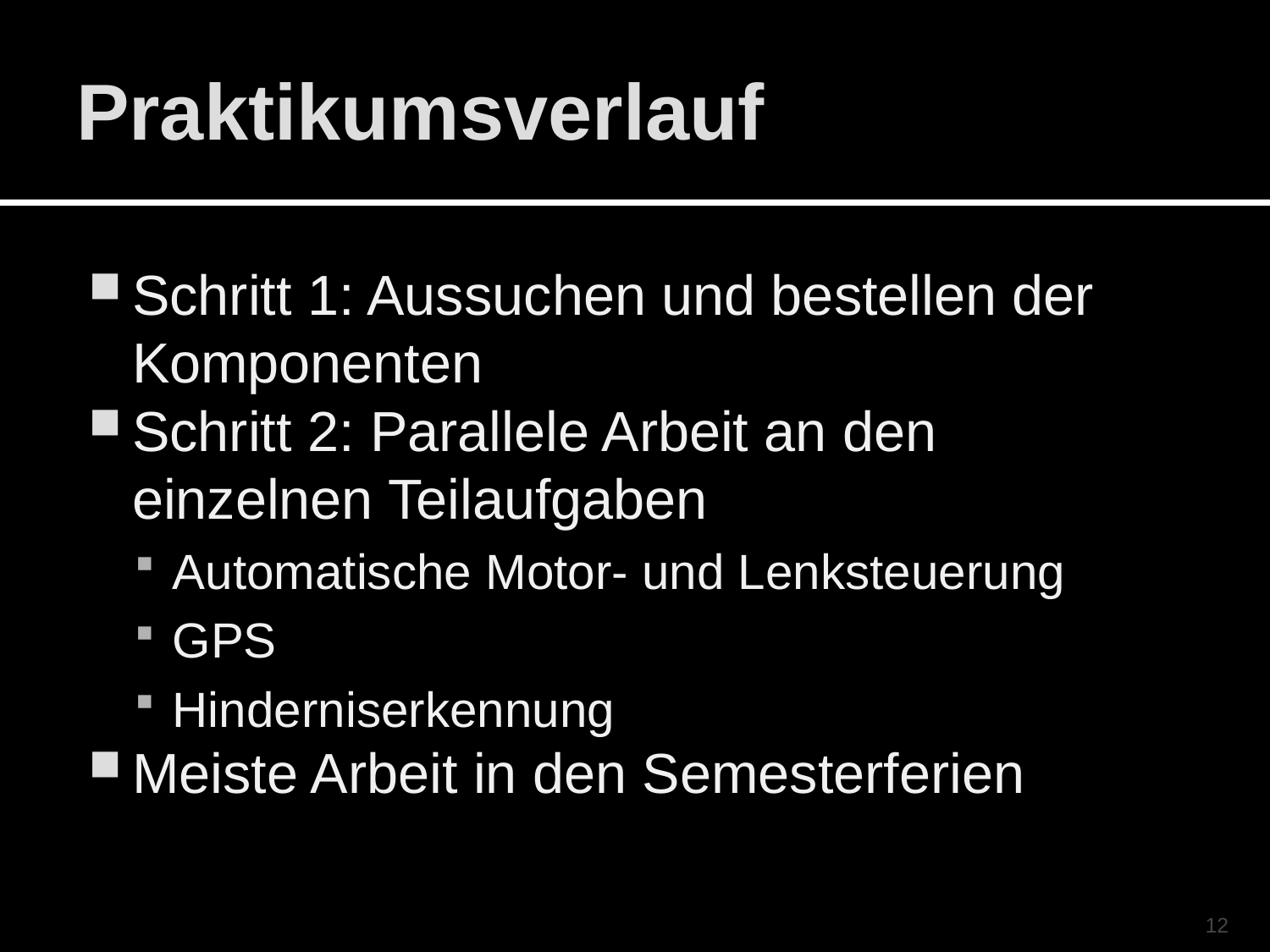

# Praktikumsverlauf
Schritt 1: Aussuchen und bestellen der Komponenten
Schritt 2: Parallele Arbeit an den einzelnen Teilaufgaben
Automatische Motor- und Lenksteuerung
GPS
Hinderniserkennung
Meiste Arbeit in den Semesterferien
12